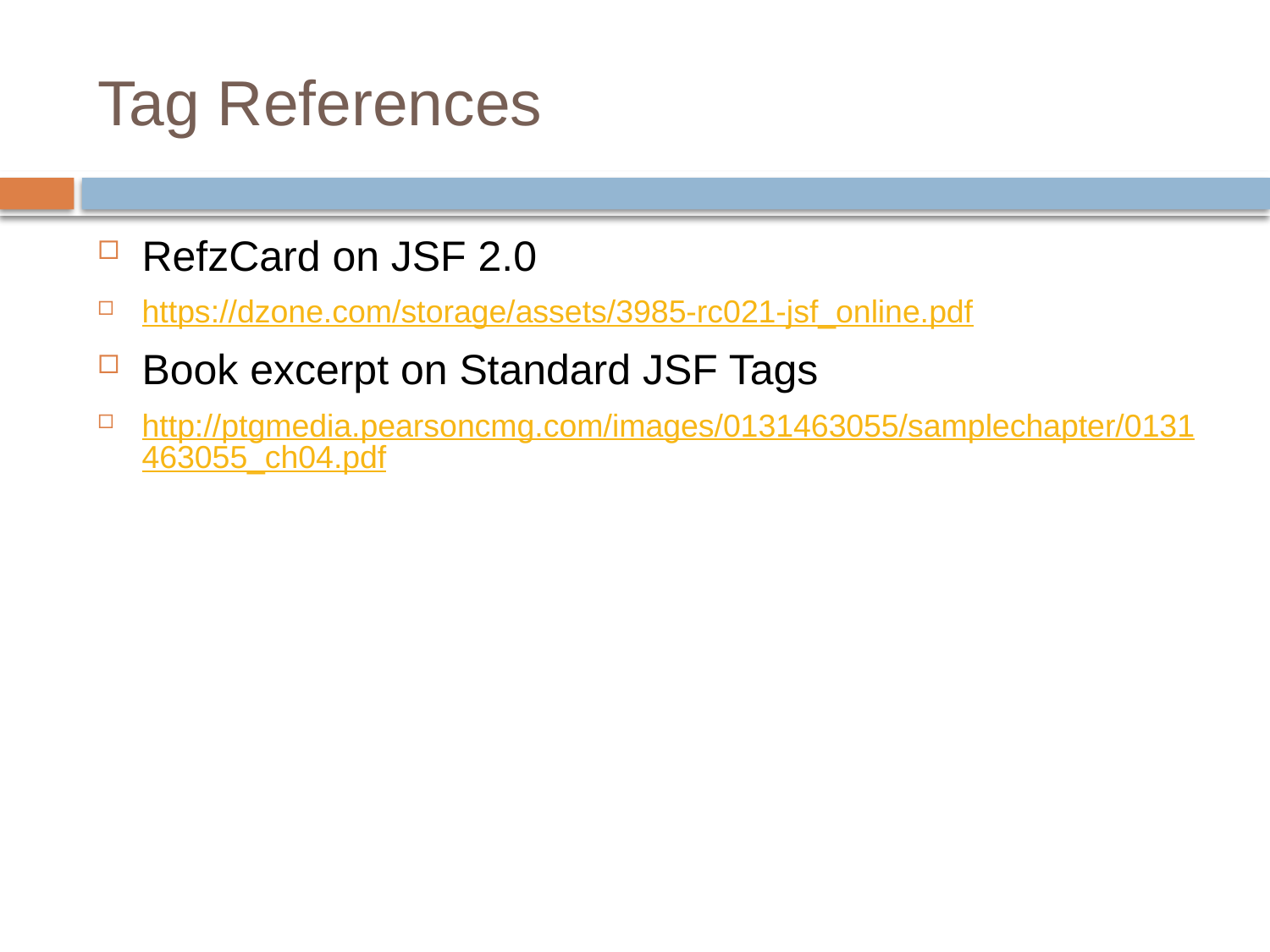

# Tag References
RefzCard on JSF 2.0
https://dzone.com/storage/assets/3985-rc021-jsf_online.pdf
Book excerpt on Standard JSF Tags
http://ptgmedia.pearsoncmg.com/images/0131463055/samplechapter/0131463055_ch04.pdf